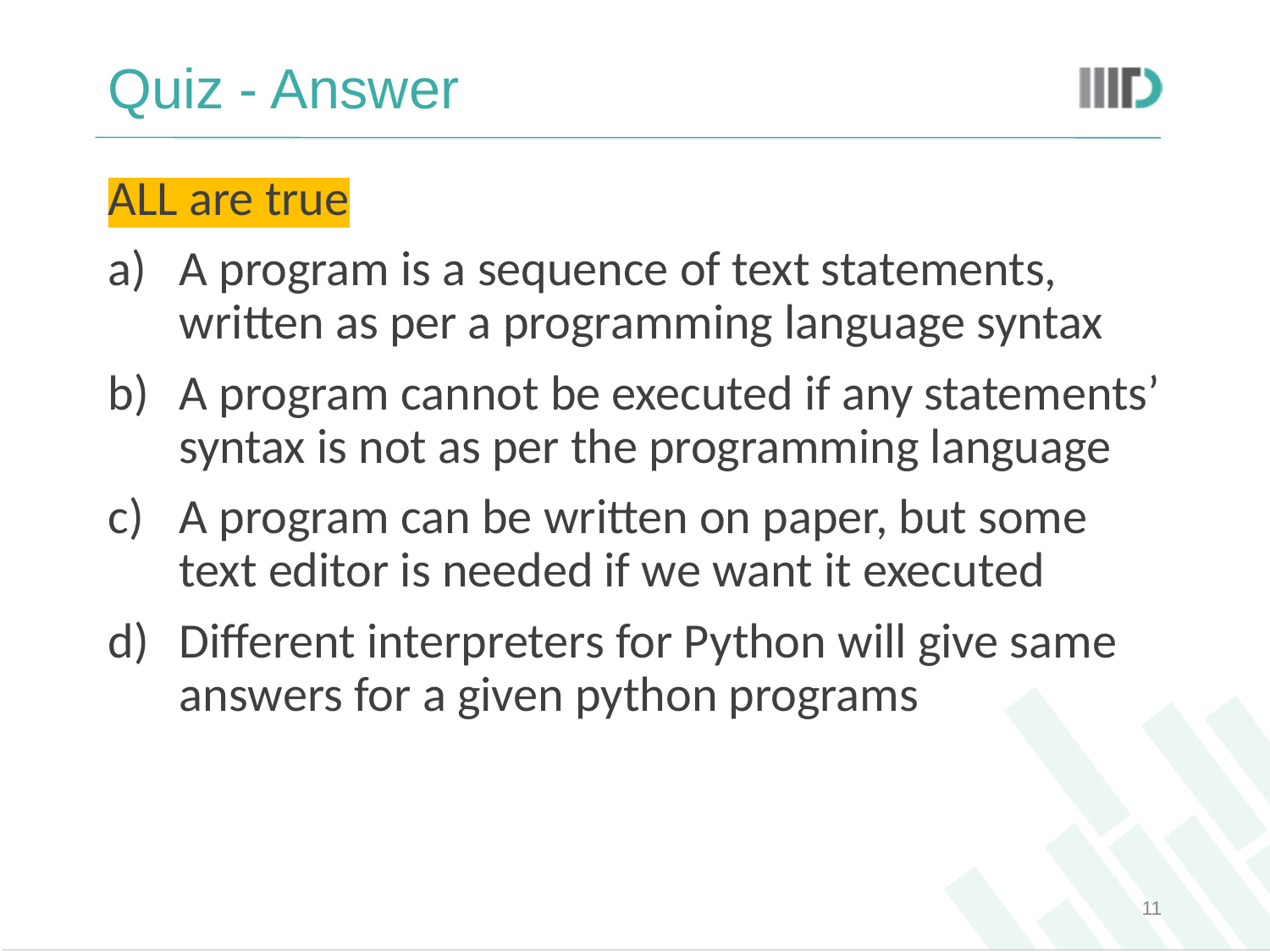

# Quiz - Answer
ALL are true
A program is a sequence of text statements, written as per a programming language syntax
A program cannot be executed if any statements’ syntax is not as per the programming language
A program can be written on paper, but some text editor is needed if we want it executed
Different interpreters for Python will give same answers for a given python programs
11